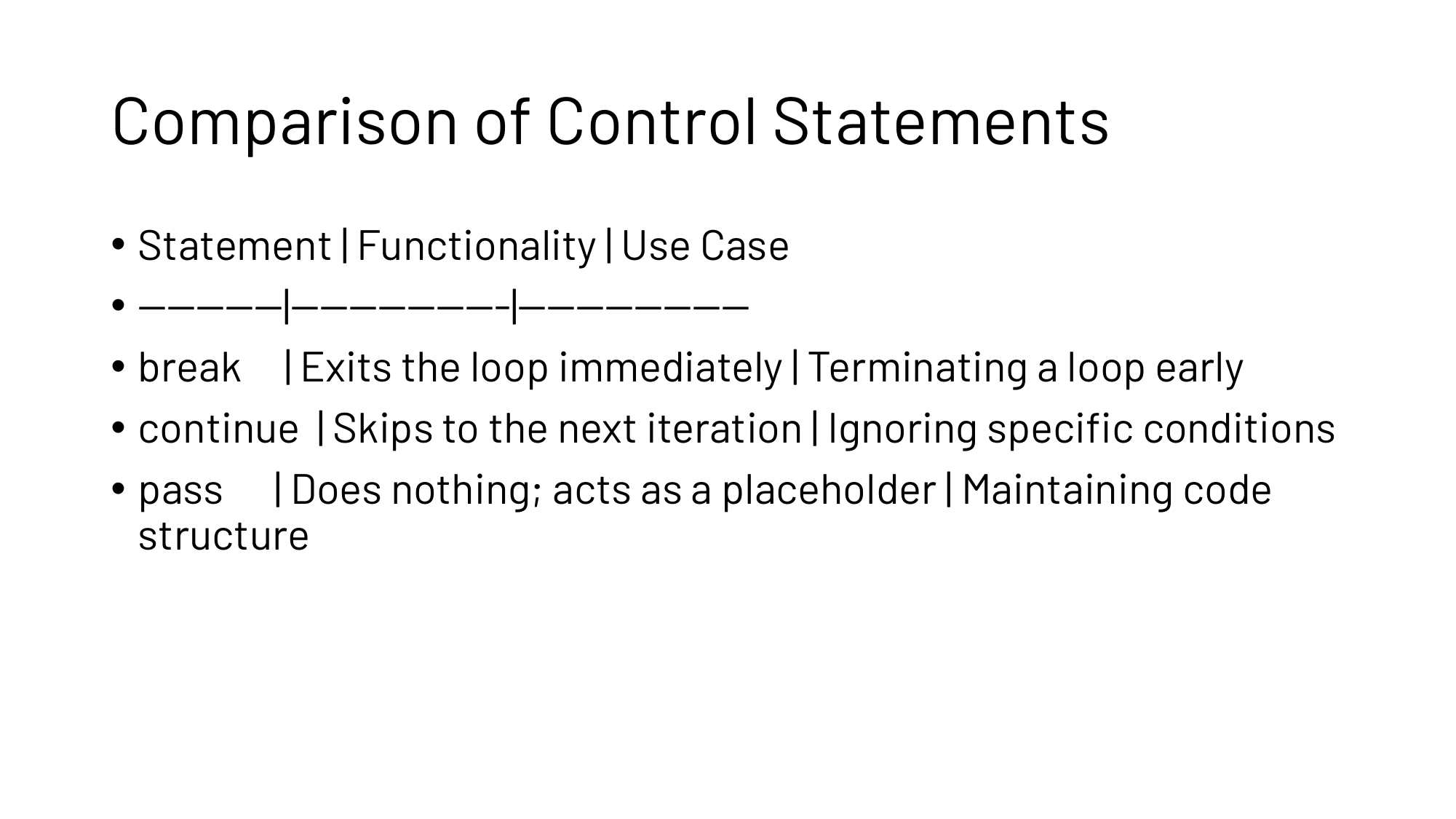

# Comparison of Control Statements
Statement | Functionality | Use Case
----------|---------------|----------------
break     | Exits the loop immediately | Terminating a loop early
continue  | Skips to the next iteration | Ignoring specific conditions
pass      | Does nothing; acts as a placeholder | Maintaining code structure